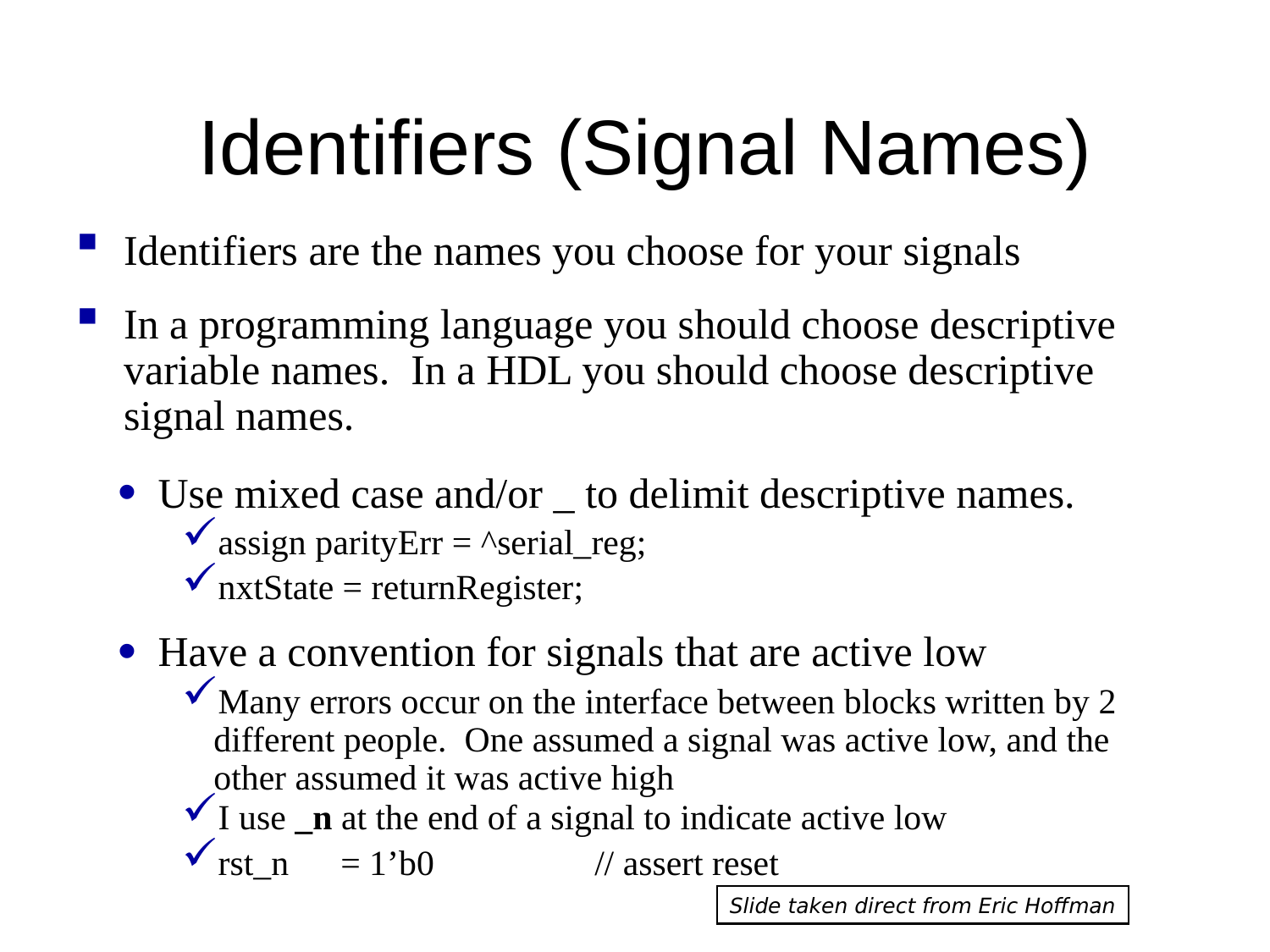

Identifiers (Signal Names)
Identifiers are the names you choose for your signals

In a programming language you should choose descriptive variable names.  In a HDL you should choose descriptive signal names.
Use mixed case and/or _ to delimit descriptive names.
assign parityErr = ^serial_reg;
nxtState = returnRegister;
Have a convention for signals that are active low
Many errors occur on the interface between blocks written by 2 different people.  One assumed a signal was active low, and the other assumed it was active high

I use _n at the end of a signal to indicate active low
rst_n 	= 1’b0		// assert reset

27
Slide taken direct from Eric Hoffman